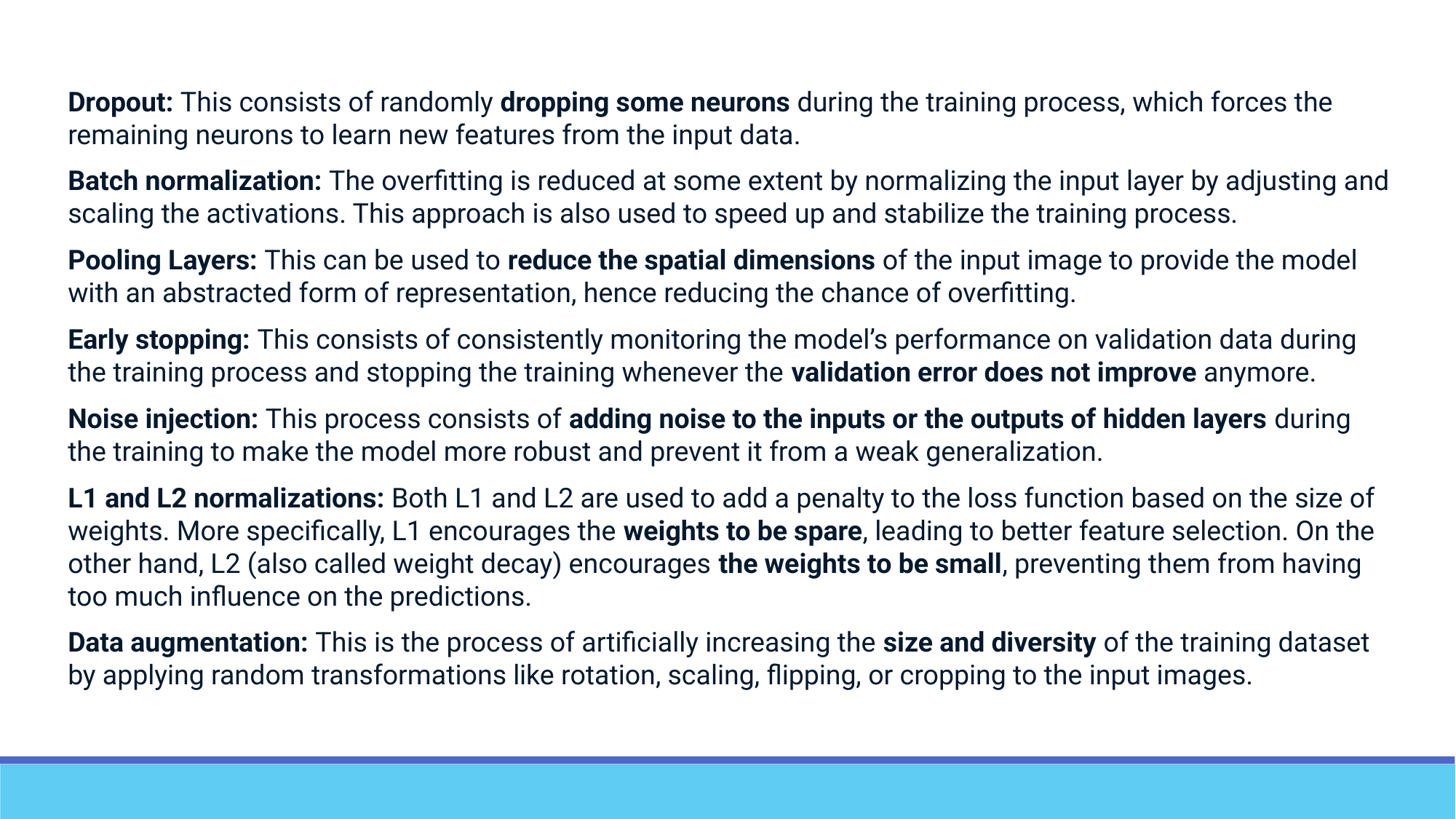

Dropout: This consists of randomly dropping some neurons during the training process, which forces the remaining neurons to learn new features from the input data.
Batch normalization: The overfitting is reduced at some extent by normalizing the input layer by adjusting and scaling the activations. This approach is also used to speed up and stabilize the training process.
Pooling Layers: This can be used to reduce the spatial dimensions of the input image to provide the model with an abstracted form of representation, hence reducing the chance of overfitting.
Early stopping: This consists of consistently monitoring the model’s performance on validation data during the training process and stopping the training whenever the validation error does not improve anymore.
Noise injection: This process consists of adding noise to the inputs or the outputs of hidden layers during the training to make the model more robust and prevent it from a weak generalization.
L1 and L2 normalizations: Both L1 and L2 are used to add a penalty to the loss function based on the size of weights. More specifically, L1 encourages the weights to be spare, leading to better feature selection. On the other hand, L2 (also called weight decay) encourages the weights to be small, preventing them from having too much influence on the predictions.
Data augmentation: This is the process of artificially increasing the size and diversity of the training dataset by applying random transformations like rotation, scaling, flipping, or cropping to the input images.